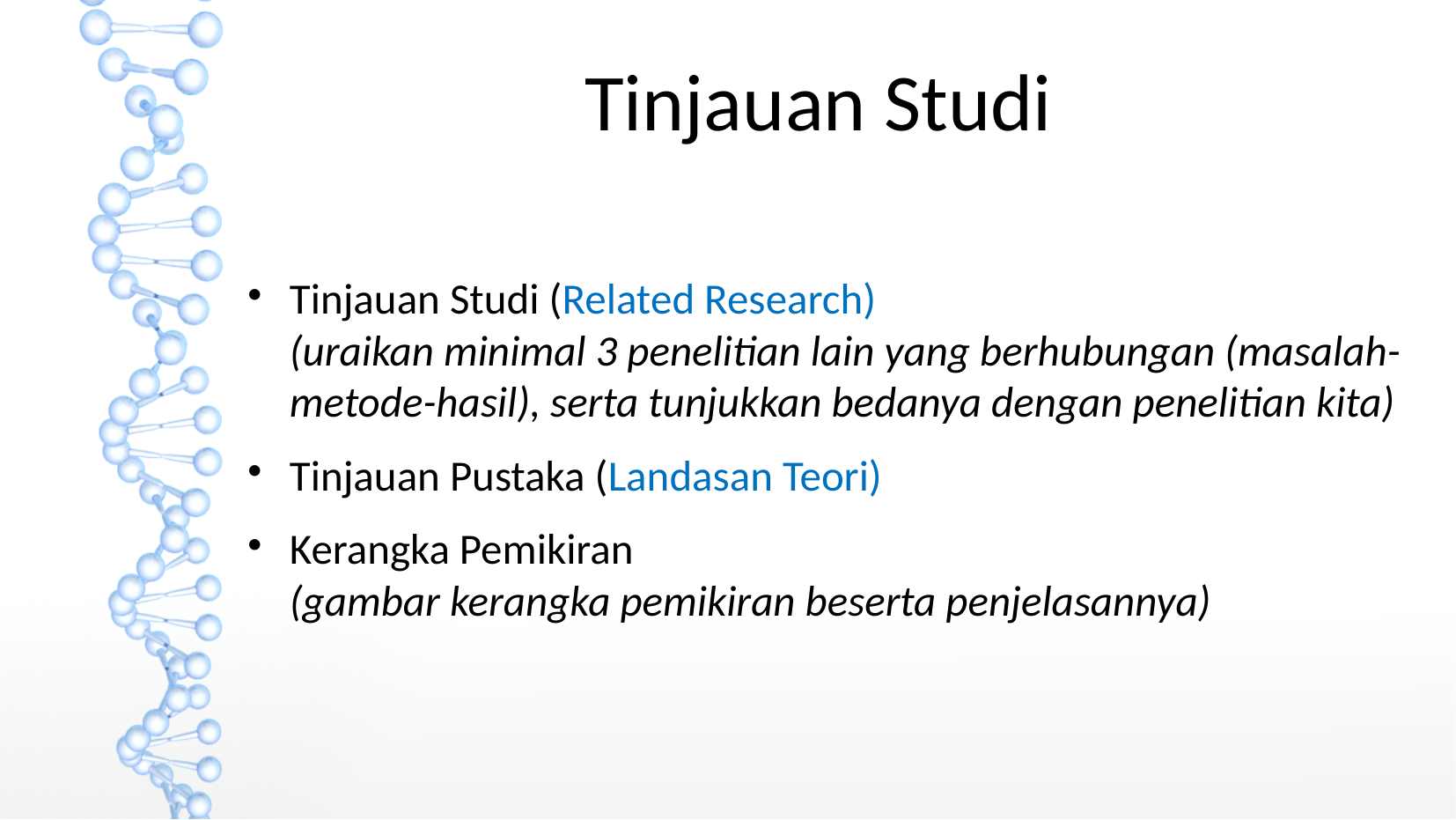

Tinjauan Studi

Tinjauan Studi (Related Research)
(uraikan minimal 3 penelitian lain yang berhubungan (masalah-metode-hasil), serta tunjukkan bedanya dengan penelitian kita)
Tinjauan Pustaka (Landasan Teori)
Kerangka Pemikiran
(gambar kerangka pemikiran beserta penjelasannya)